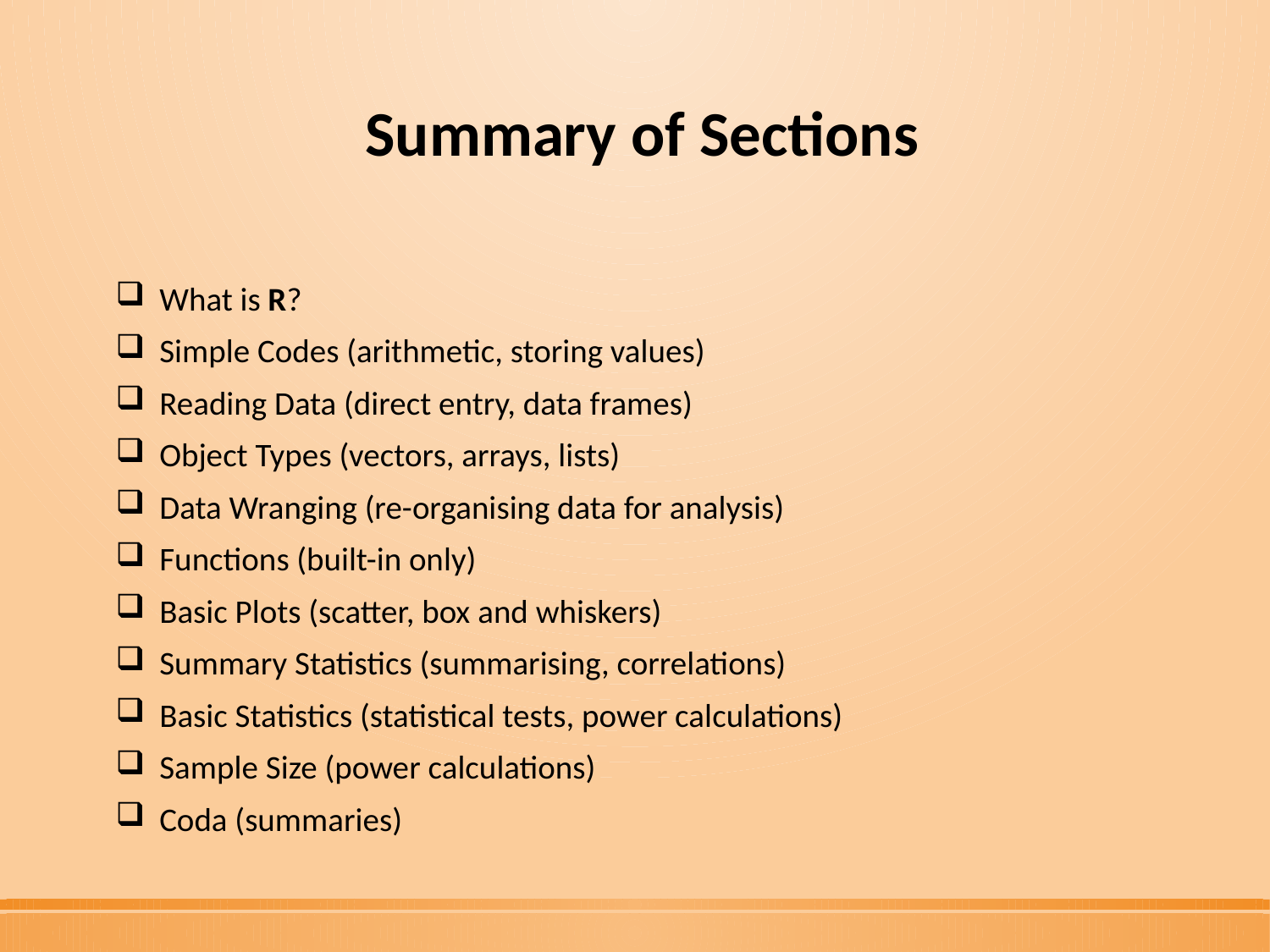

# Summary of Sections
What is R?
Simple Codes (arithmetic, storing values)
Reading Data (direct entry, data frames)
Object Types (vectors, arrays, lists)
Data Wranging (re-organising data for analysis)
Functions (built-in only)
Basic Plots (scatter, box and whiskers)
Summary Statistics (summarising, correlations)
Basic Statistics (statistical tests, power calculations)
Sample Size (power calculations)
Coda (summaries)